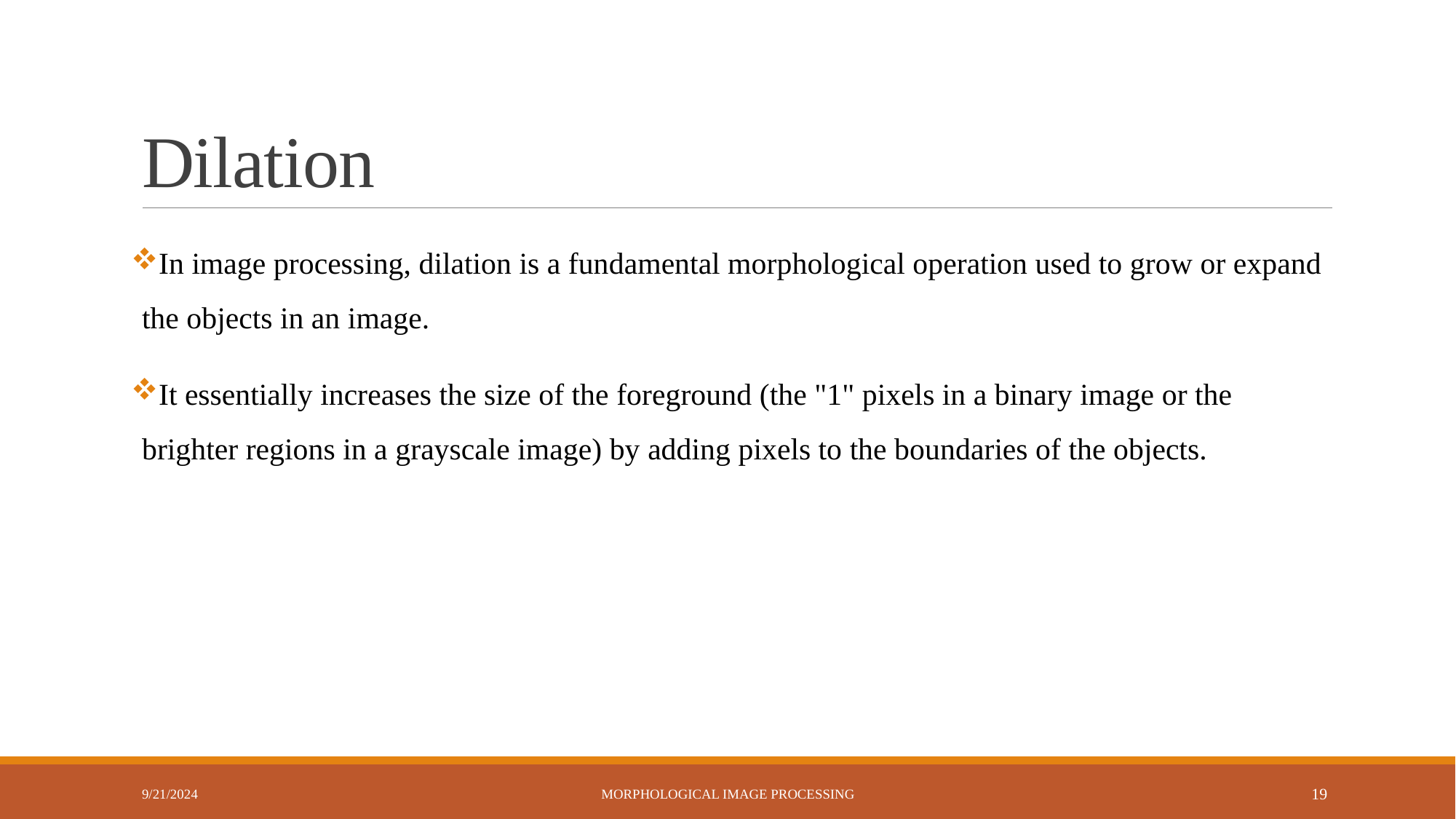

# Dilation
In image processing, dilation is a fundamental morphological operation used to grow or expand the objects in an image.
It essentially increases the size of the foreground (the "1" pixels in a binary image or the brighter regions in a grayscale image) by adding pixels to the boundaries of the objects.
9/21/2024
Morphological Image Processing
19